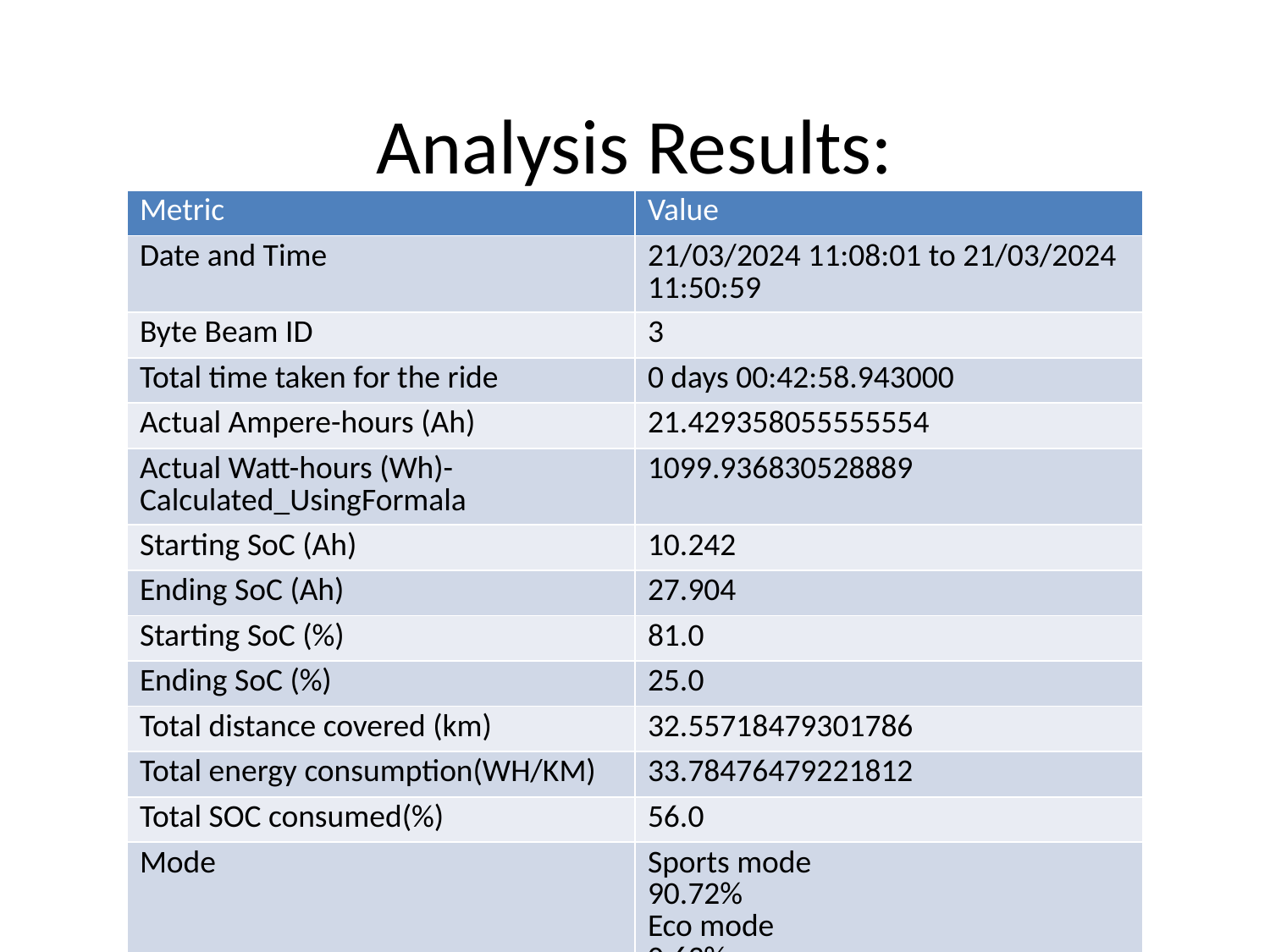

# Analysis Results:
| Metric | Value |
| --- | --- |
| Date and Time | 21/03/2024 11:08:01 to 21/03/2024 11:50:59 |
| Byte Beam ID | 3 |
| Total time taken for the ride | 0 days 00:42:58.943000 |
| Actual Ampere-hours (Ah) | 21.429358055555554 |
| Actual Watt-hours (Wh)- Calculated\_UsingFormala | 1099.936830528889 |
| Starting SoC (Ah) | 10.242 |
| Ending SoC (Ah) | 27.904 |
| Starting SoC (%) | 81.0 |
| Ending SoC (%) | 25.0 |
| Total distance covered (km) | 32.55718479301786 |
| Total energy consumption(WH/KM) | 33.78476479221812 |
| Total SOC consumed(%) | 56.0 |
| Mode | Sports mode 90.72% Eco mode 0.63% |